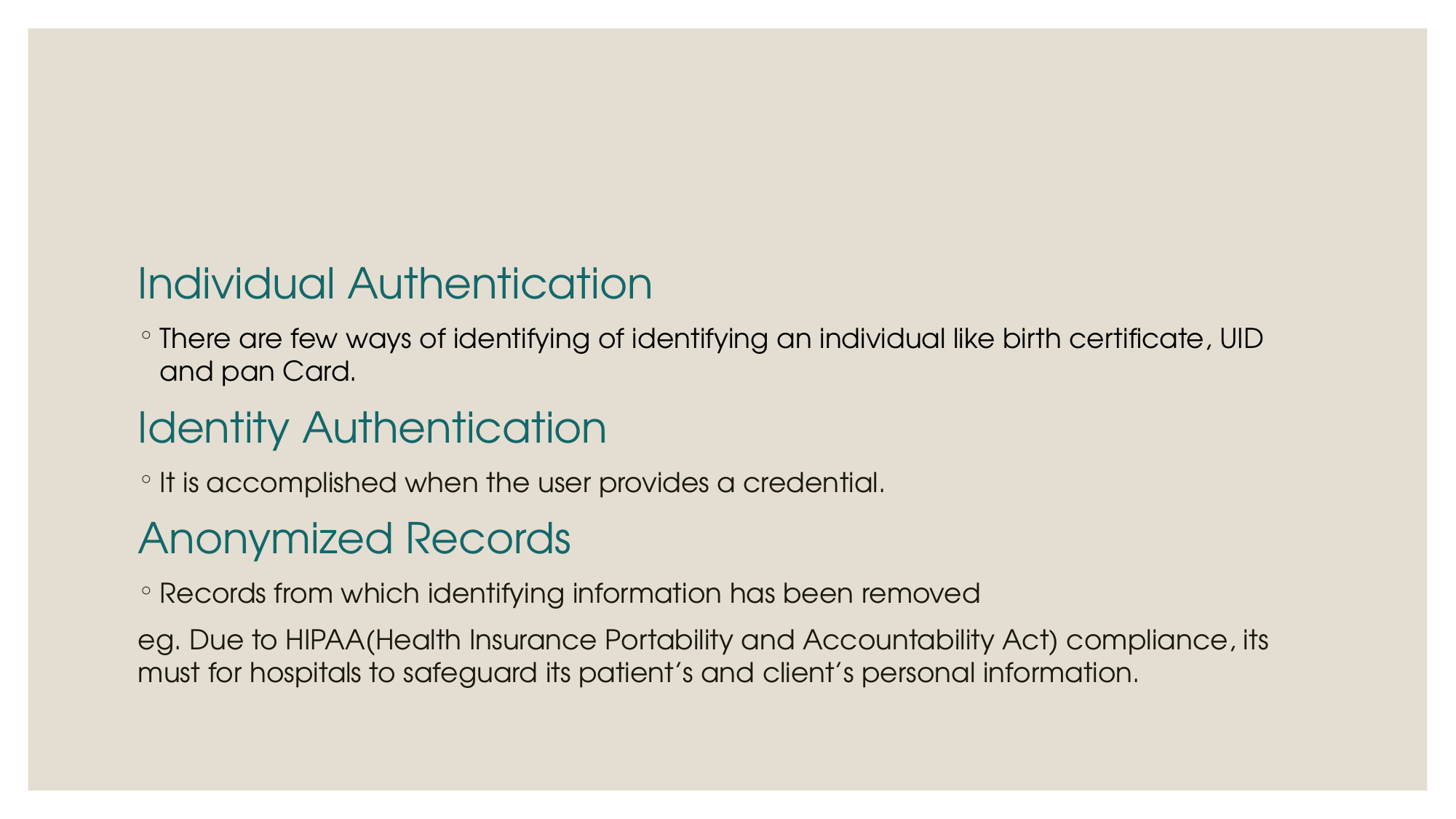

Individual Authentication
There are few ways of identifying of identifying an individual like birth certificate, UID and pan Card.
Identity Authentication
It is accomplished when the user provides a credential.
Anonymized Records
Records from which identifying information has been removed
eg. Due to HIPAA(Health Insurance Portability and Accountability Act) compliance, its must for hospitals to safeguard its patient’s and client’s personal information.